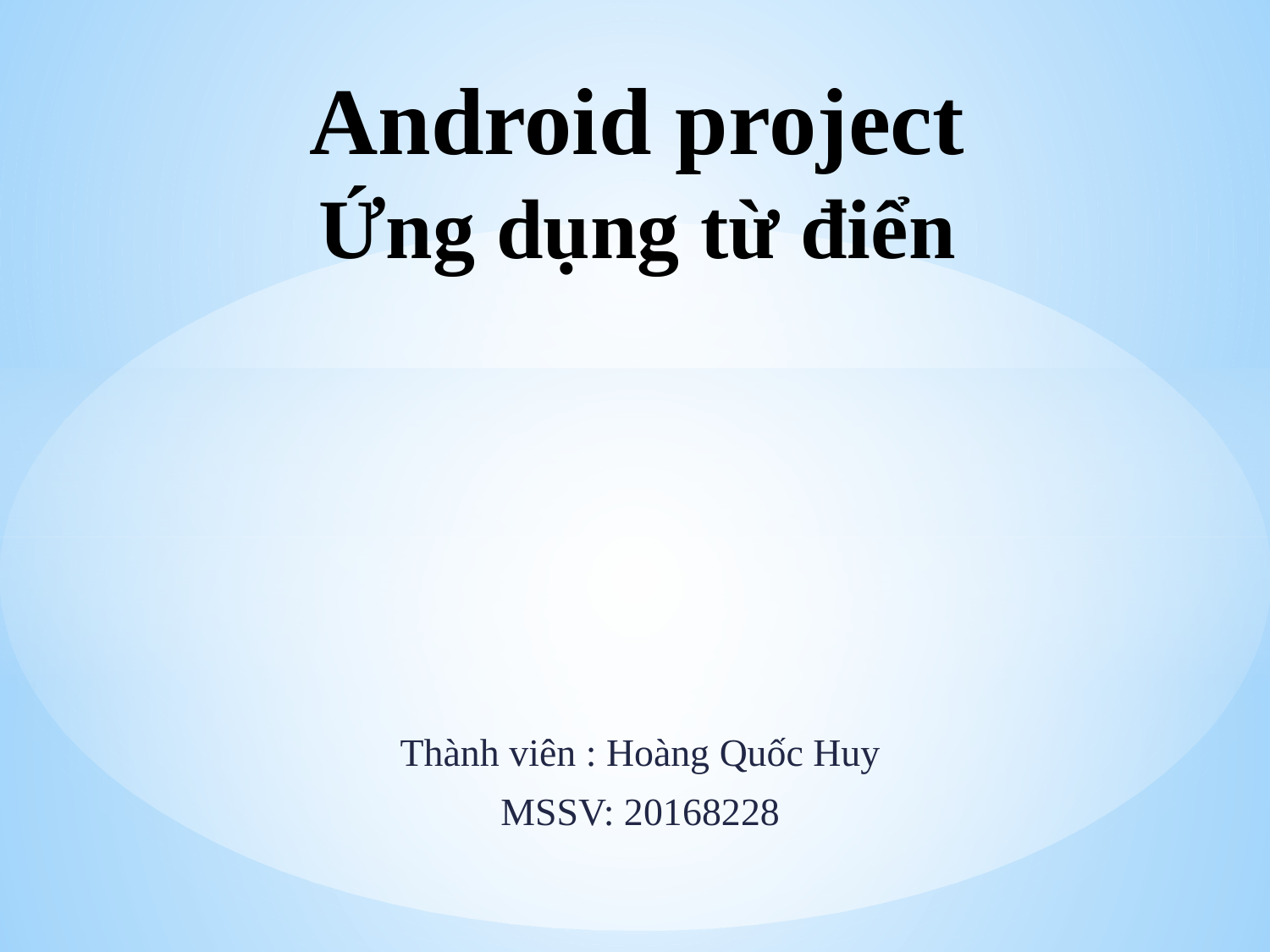

# Android project Ứng dụng từ điển
Thành viên : Hoàng Quốc Huy
MSSV: 20168228